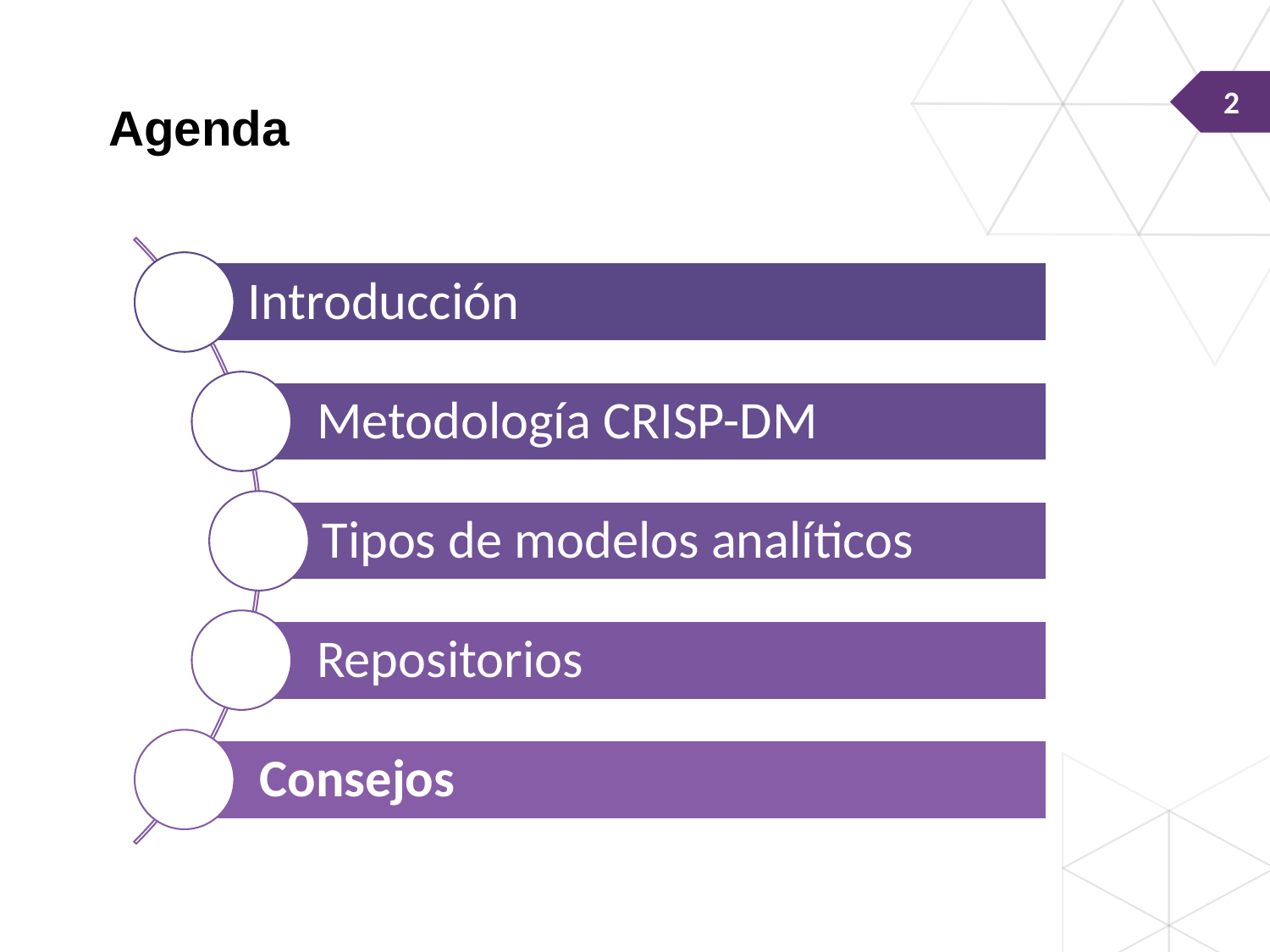

2
Agenda
Introducción
 Metodología CRISP-DM
Tipos de modelos analíticos
 Repositorios
 Consejos